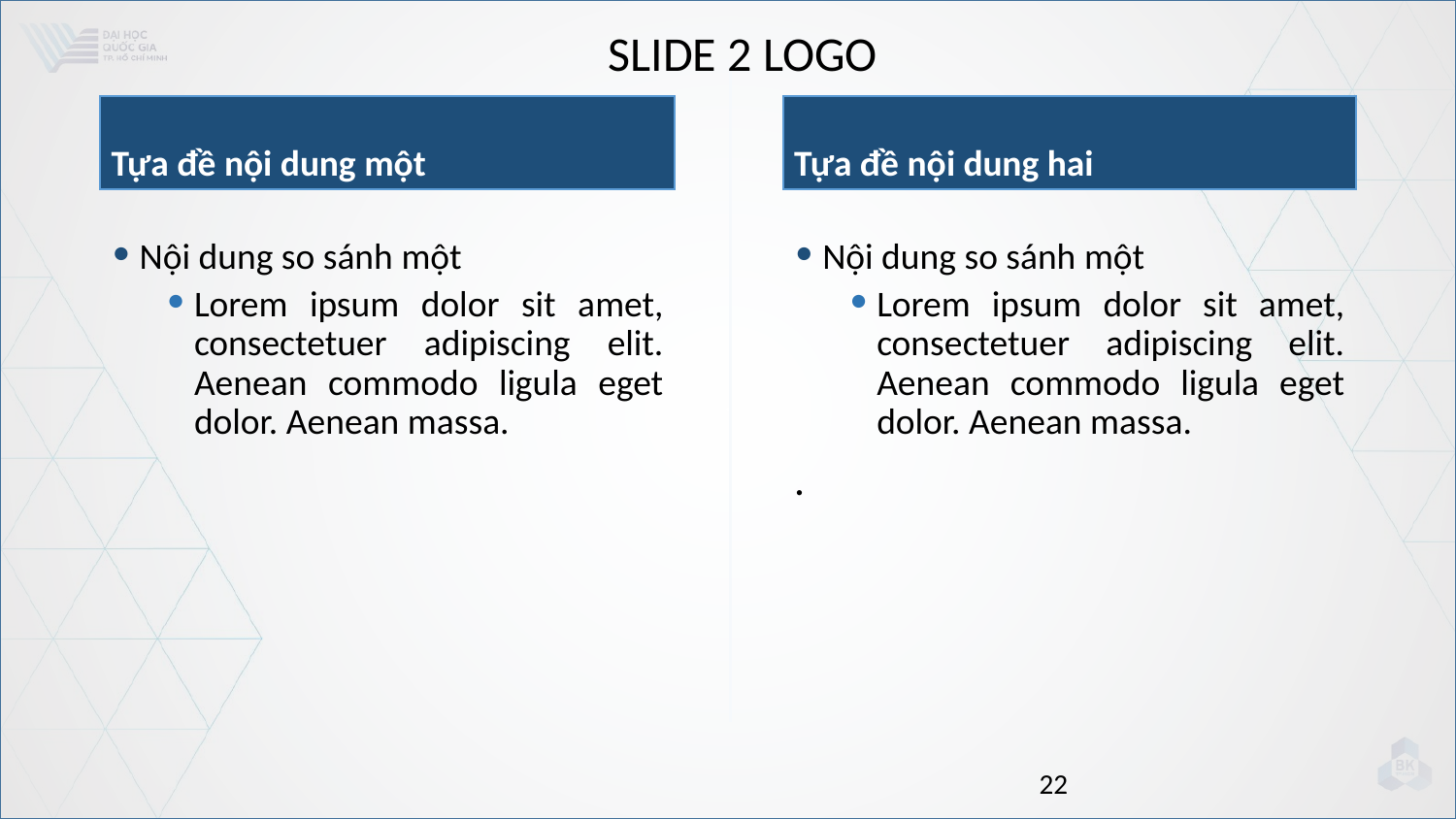

SLIDE 2 LOGO
Tựa đề nội dung một
Tựa đề nội dung hai
Nội dung so sánh một
Lorem ipsum dolor sit amet, consectetuer adipiscing elit. Aenean commodo ligula eget dolor. Aenean massa.

Nội dung so sánh một
Lorem ipsum dolor sit amet, consectetuer adipiscing elit. Aenean commodo ligula eget dolor. Aenean massa.
.

22